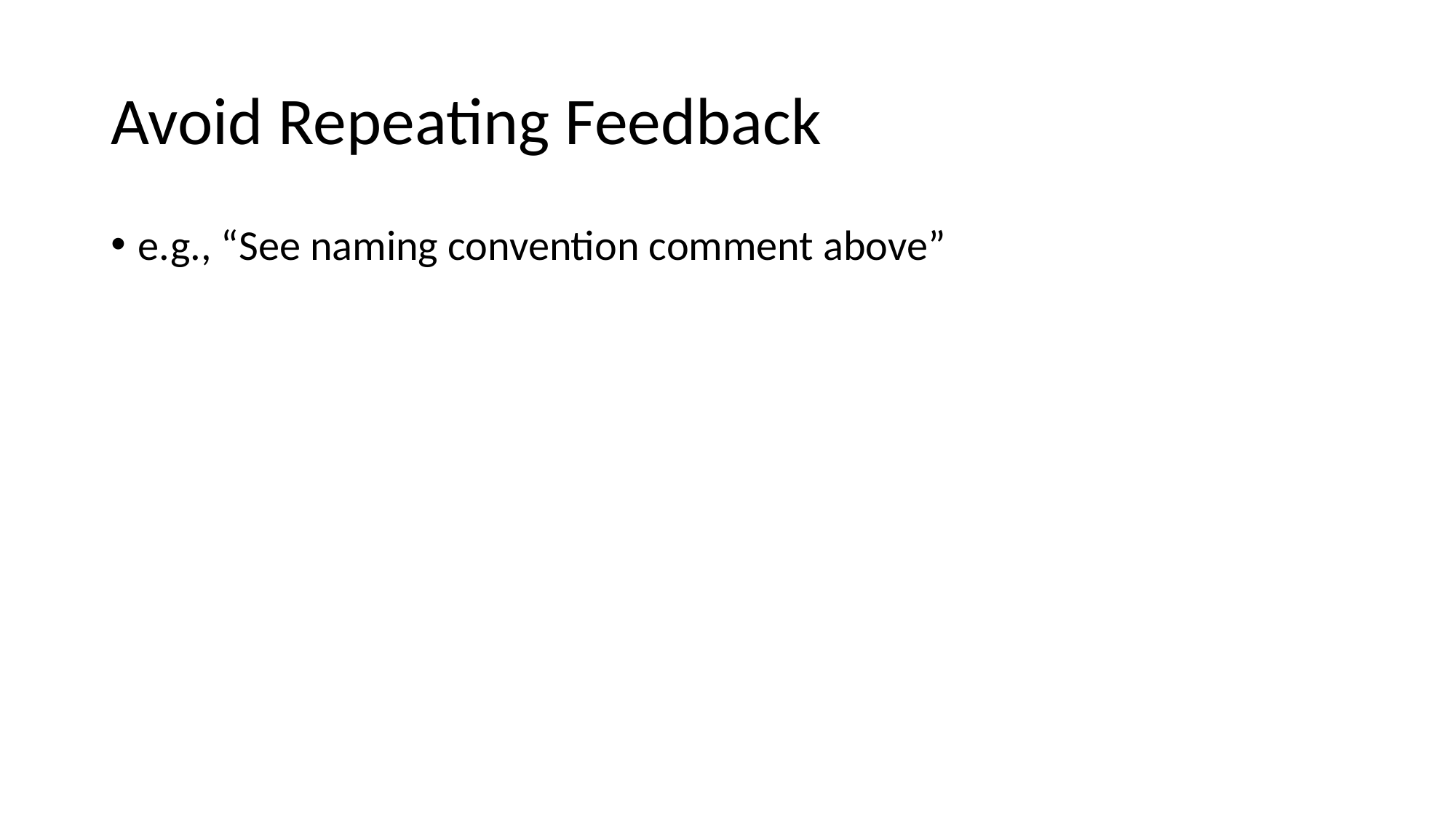

# Avoid Repeating Feedback
e.g., “See naming convention comment above”